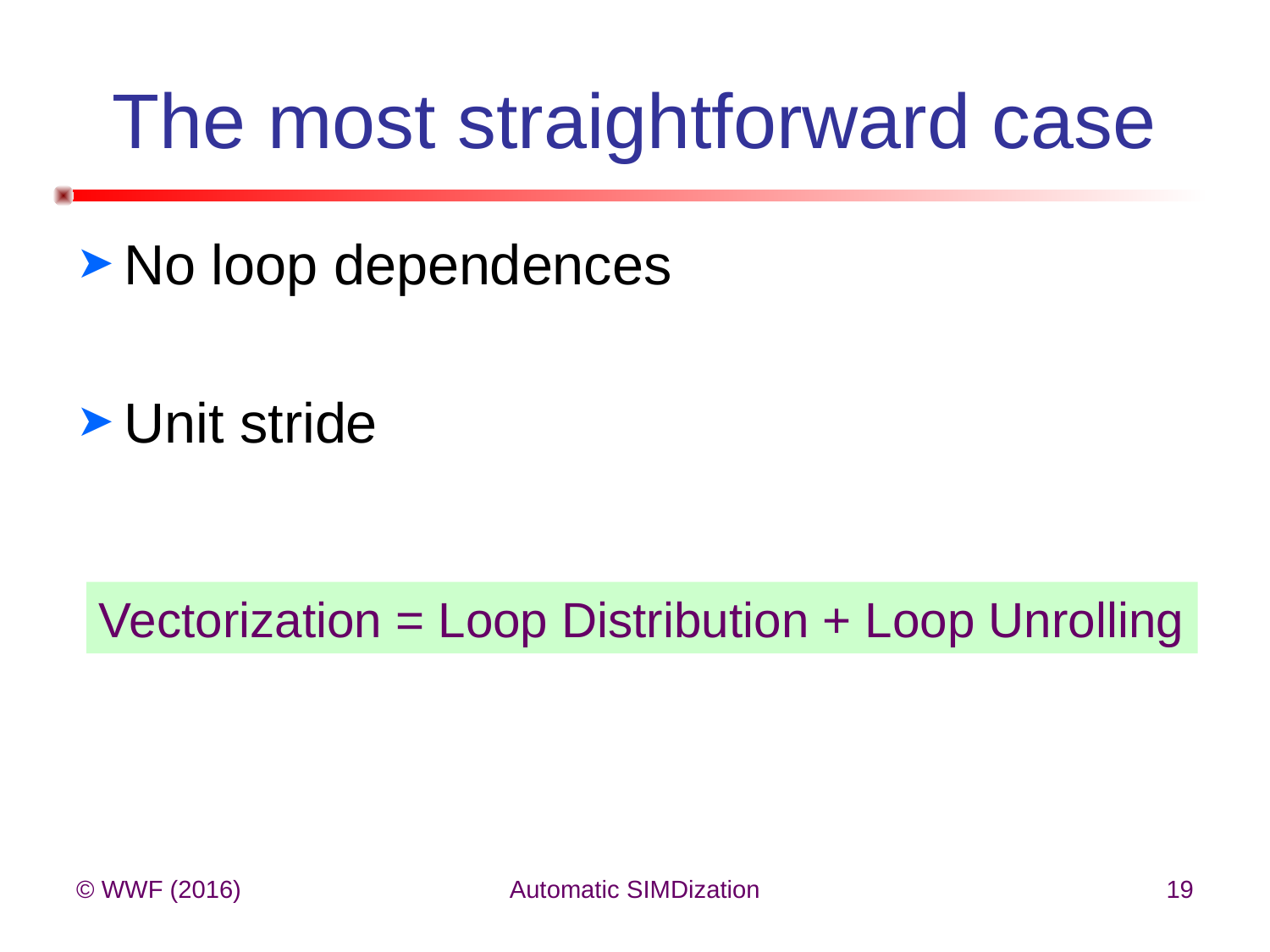

# The most straightforward case
No loop dependences

Unit stride

Vectorization = Loop Distribution + Loop Unrolling
© WWF (2016)
Automatic SIMDization
19